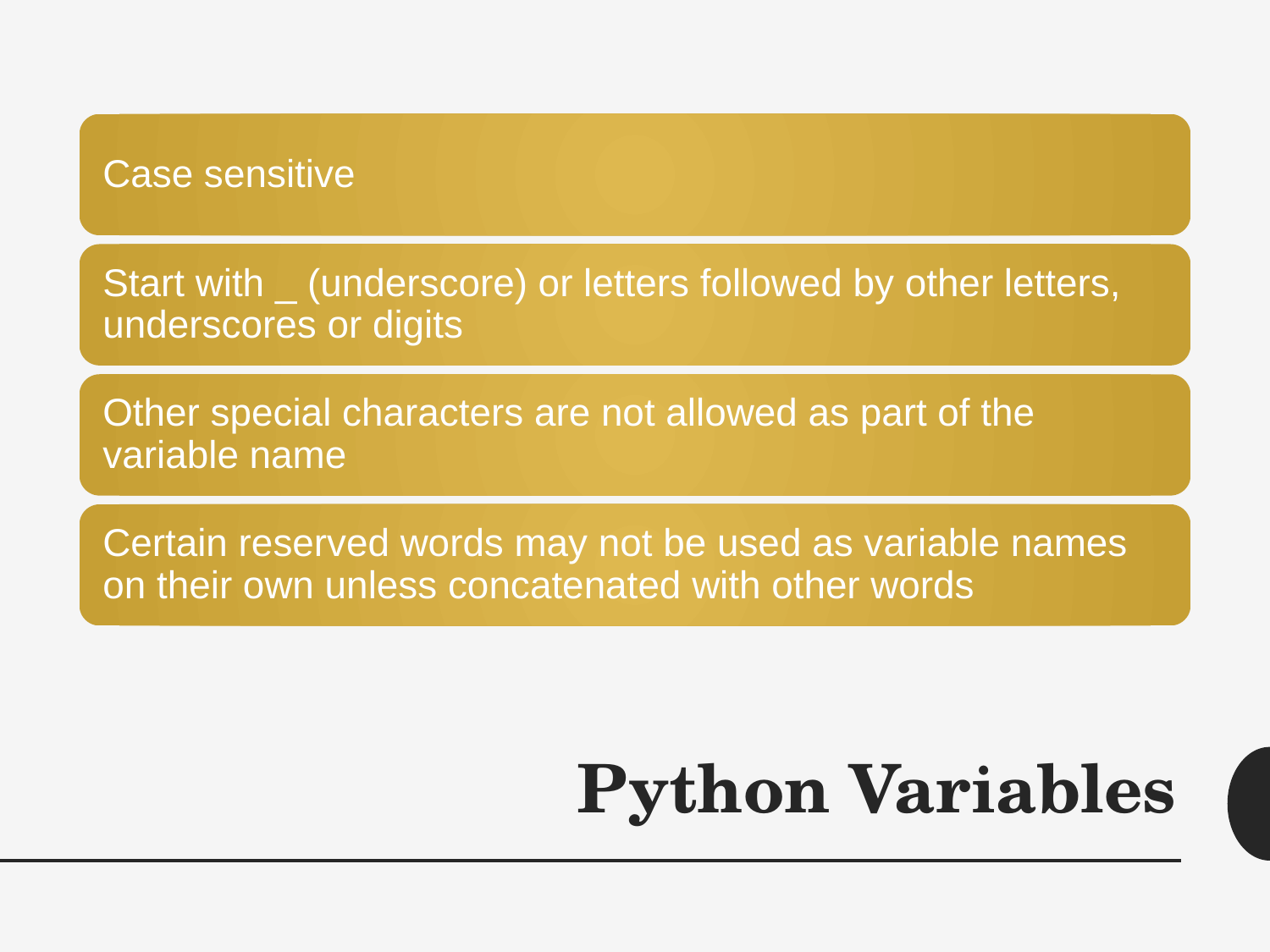

Case sensitive
Start with _ (underscore) or letters followed by other letters, underscores or digits
Other special characters are not allowed as part of the variable name
Certain reserved words may not be used as variable names on their own unless concatenated with other words
# Python Variables